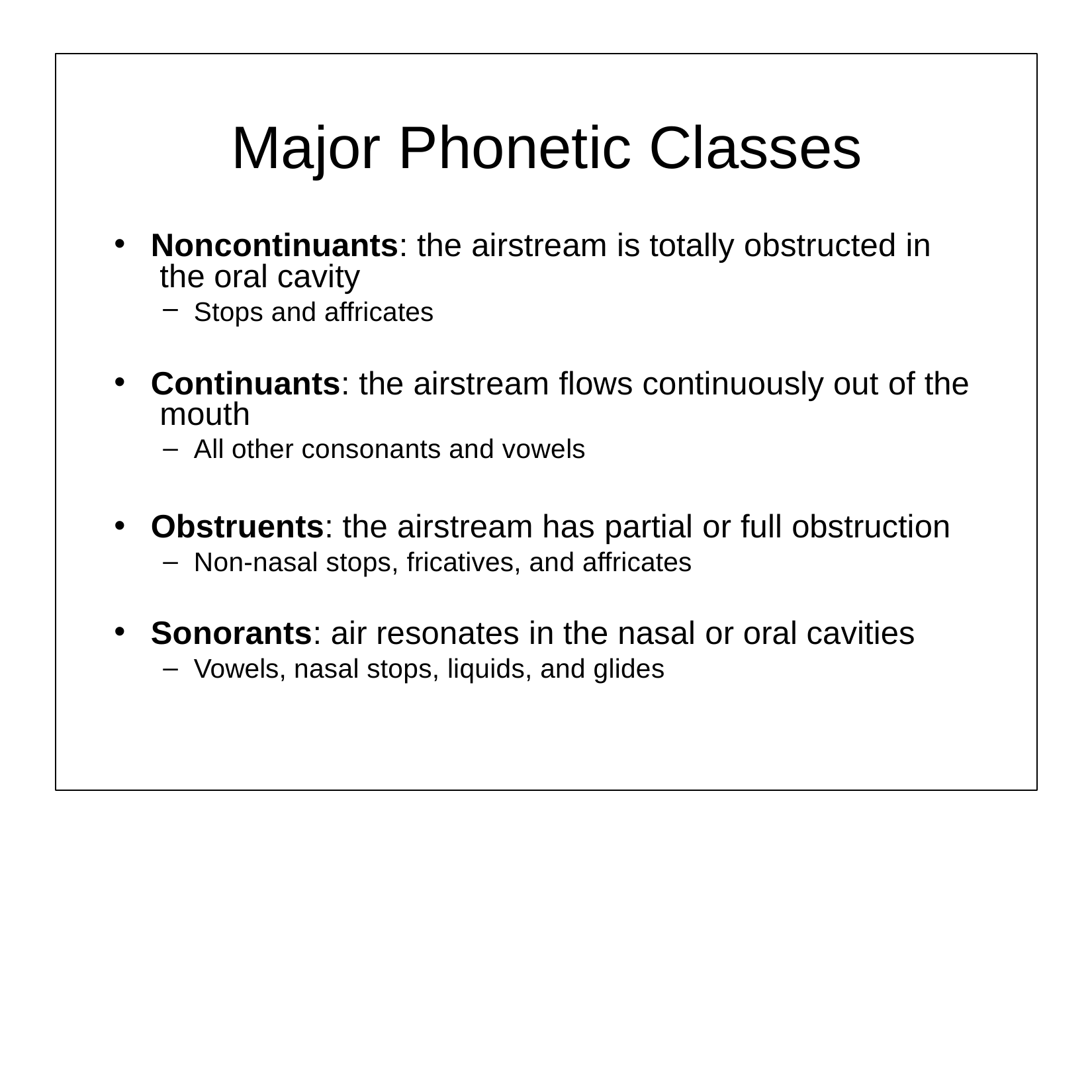

# Major Phonetic Classes
Noncontinuants: the airstream is totally obstructed in  the oral cavity
Stops and affricates

Continuants: the airstream flows continuously out of the  mouth
All other consonants and vowels

Obstruents: the airstream has partial or full obstruction
Non-nasal stops, fricatives, and affricates

Sonorants: air resonates in the nasal or oral cavities
Vowels, nasal stops, liquids, and glides